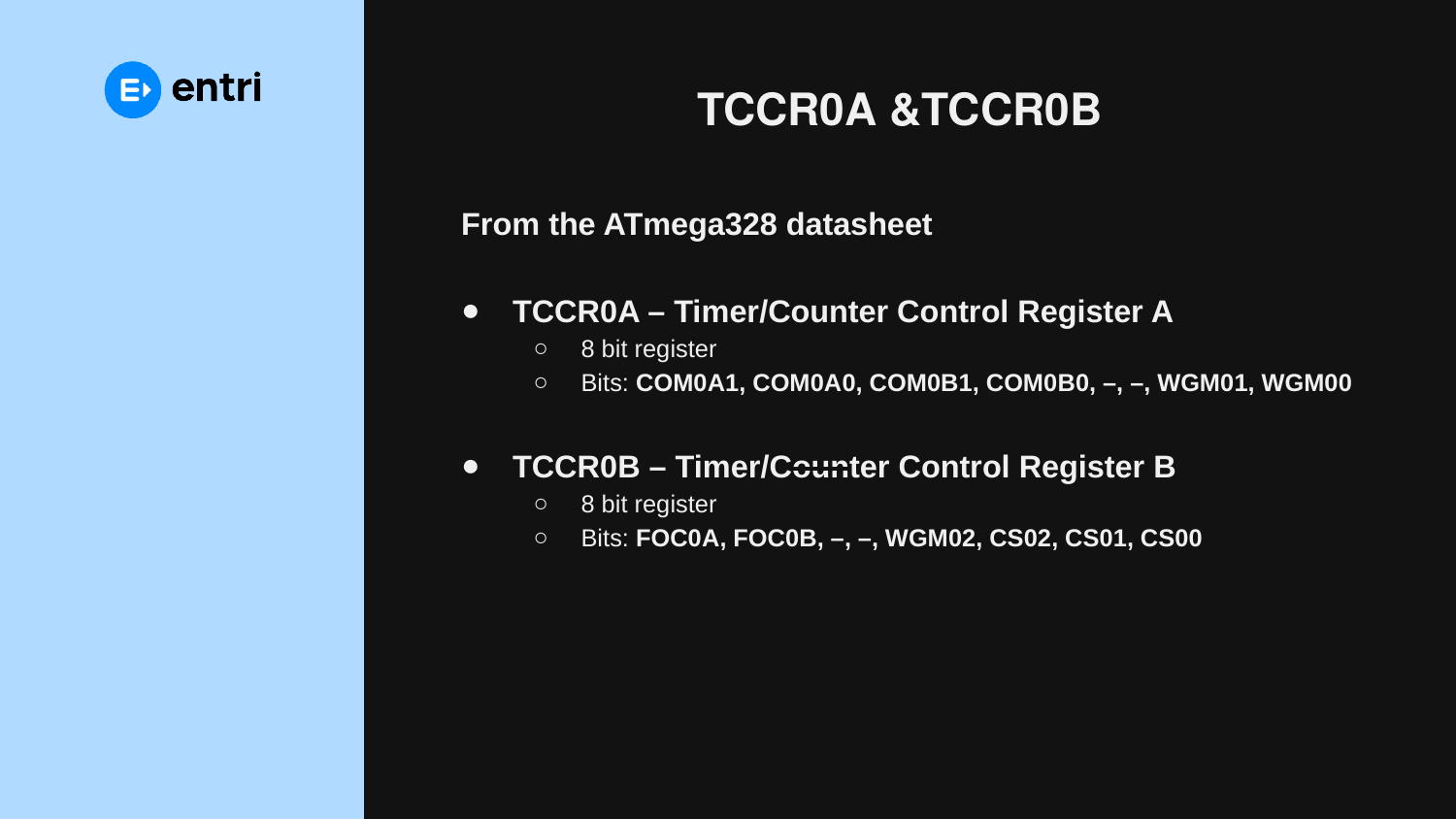

# TCCR0A &TCCR0B

From the ATmega328 datasheet

TCCR0A – Timer/Counter Control Register A
8 bit register
Bits: COM0A1, COM0A0, COM0B1, COM0B0, –, –, WGM01, WGM00

TCCR0B – Timer/Counter Control Register B
8 bit register
Bits: FOC0A, FOC0B, –, –, WGM02, CS02, CS01, CS00